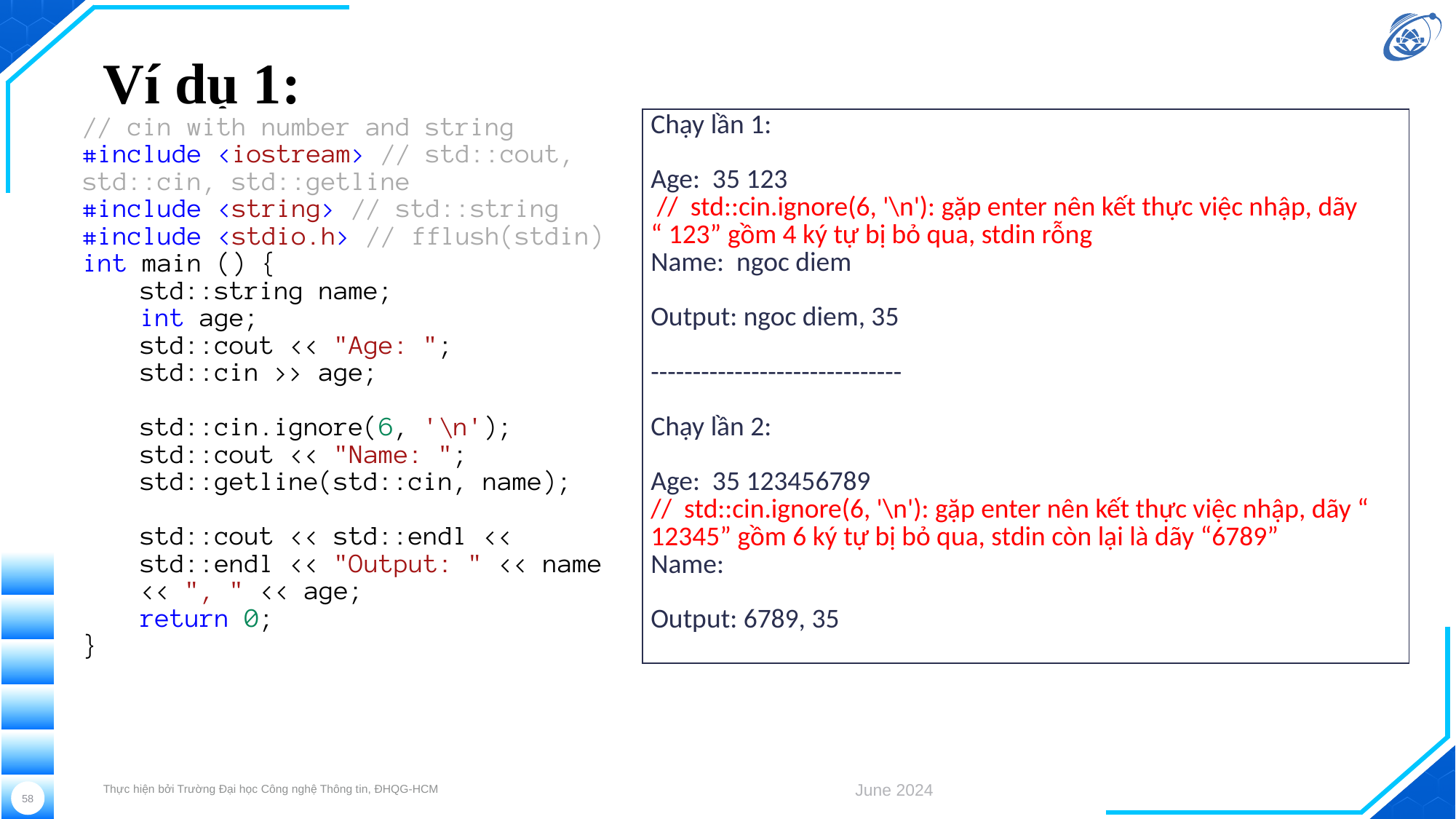

# Ví dụ 1:
| // cin with number and string #include <iostream> // std::cout, std::cin, std::getline #include <string> // std::string #include <stdio.h> // fflush(stdin) int main () { std::string name; int age; std::cout << "Age: "; std::cin >> age; std::cin.ignore(6, '\n'); std::cout << "Name: "; std::getline(std::cin, name); std::cout << std::endl << std::endl << "Output: " << name << ", " << age; return 0; } | Chạy lần 1: Age: 35 123 // std::cin.ignore(6, '\n'): gặp enter nên kết thực việc nhập, dãy “ 123” gồm 4 ký tự bị bỏ qua, stdin rỗng Name: ngoc diem Output: ngoc diem, 35 ------------------------------ Chạy lần 2: Age: 35 123456789 // std::cin.ignore(6, '\n'): gặp enter nên kết thực việc nhập, dãy “ 12345” gồm 6 ký tự bị bỏ qua, stdin còn lại là dãy “6789” Name: Output: 6789, 35 |
| --- | --- |

Thực hiện bởi Trường Đại học Công nghệ Thông tin, ĐHQG-HCM
June 2024
58